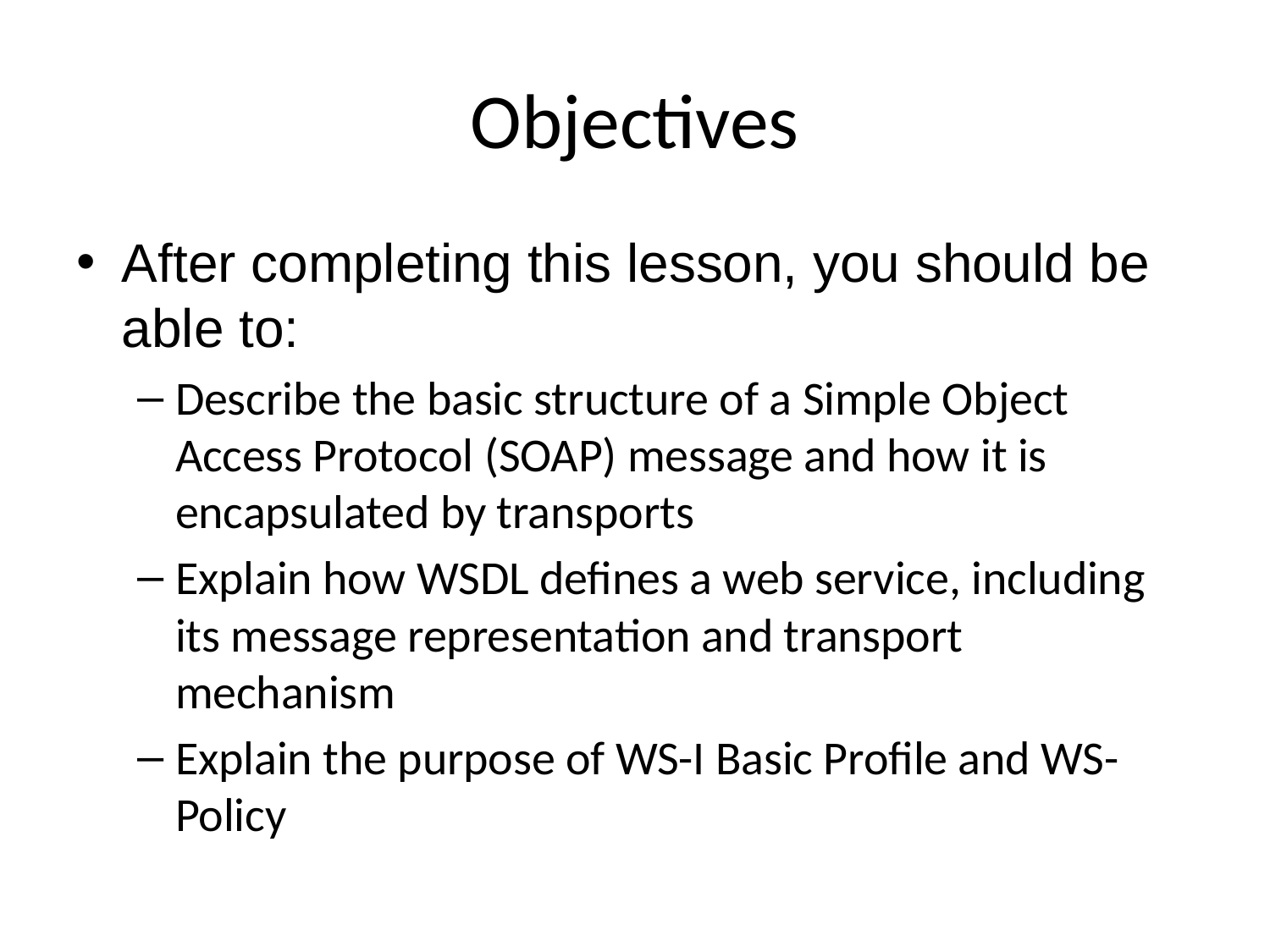

# Objectives
After completing this lesson, you should be able to:
Describe the basic structure of a Simple Object Access Protocol (SOAP) message and how it is encapsulated by transports
Explain how WSDL defines a web service, including its message representation and transport mechanism
Explain the purpose of WS-I Basic Profile and WS-Policy